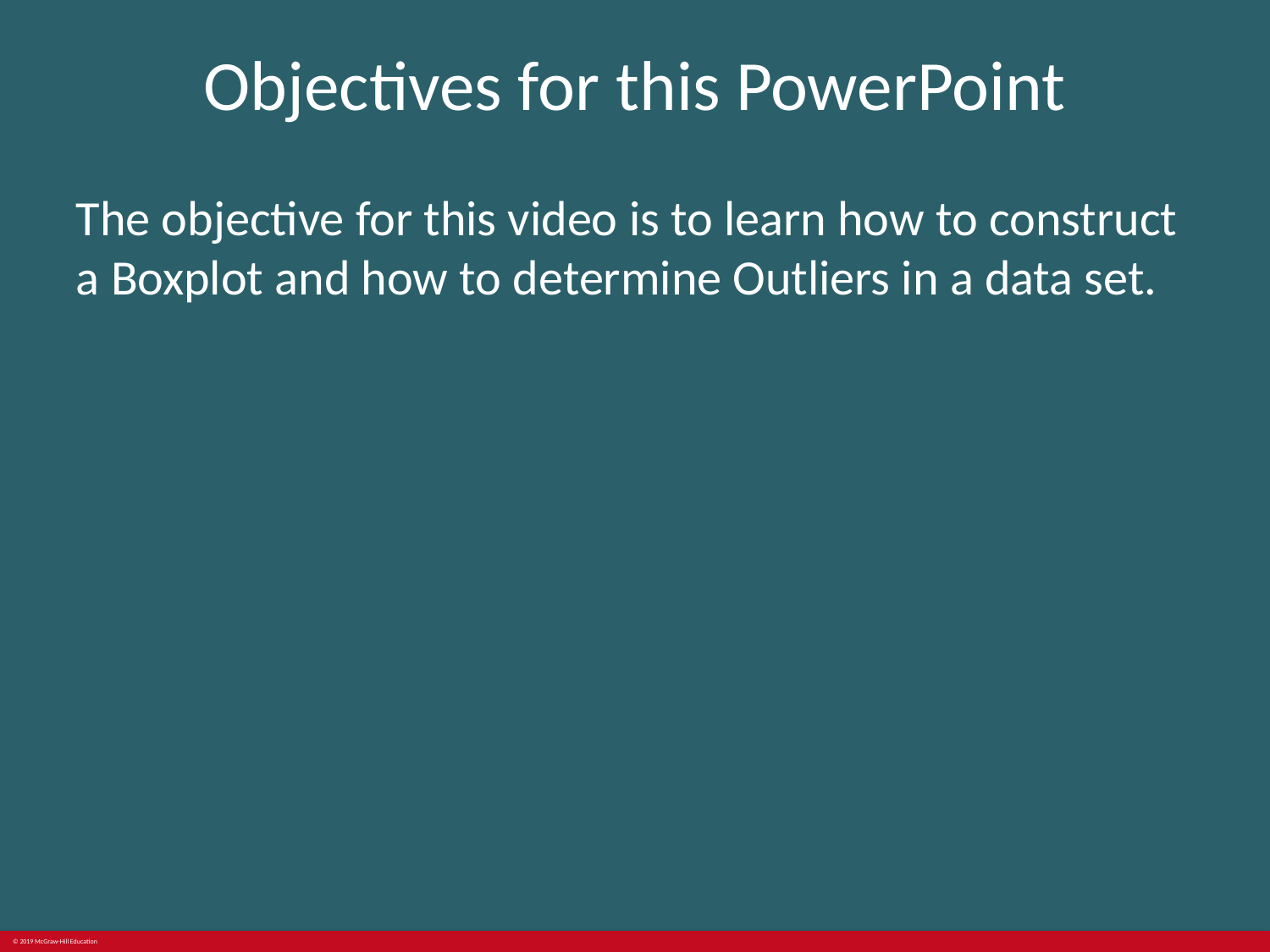

# Objectives for this PowerPoint
The objective for this video is to learn how to construct a Boxplot and how to determine Outliers in a data set.